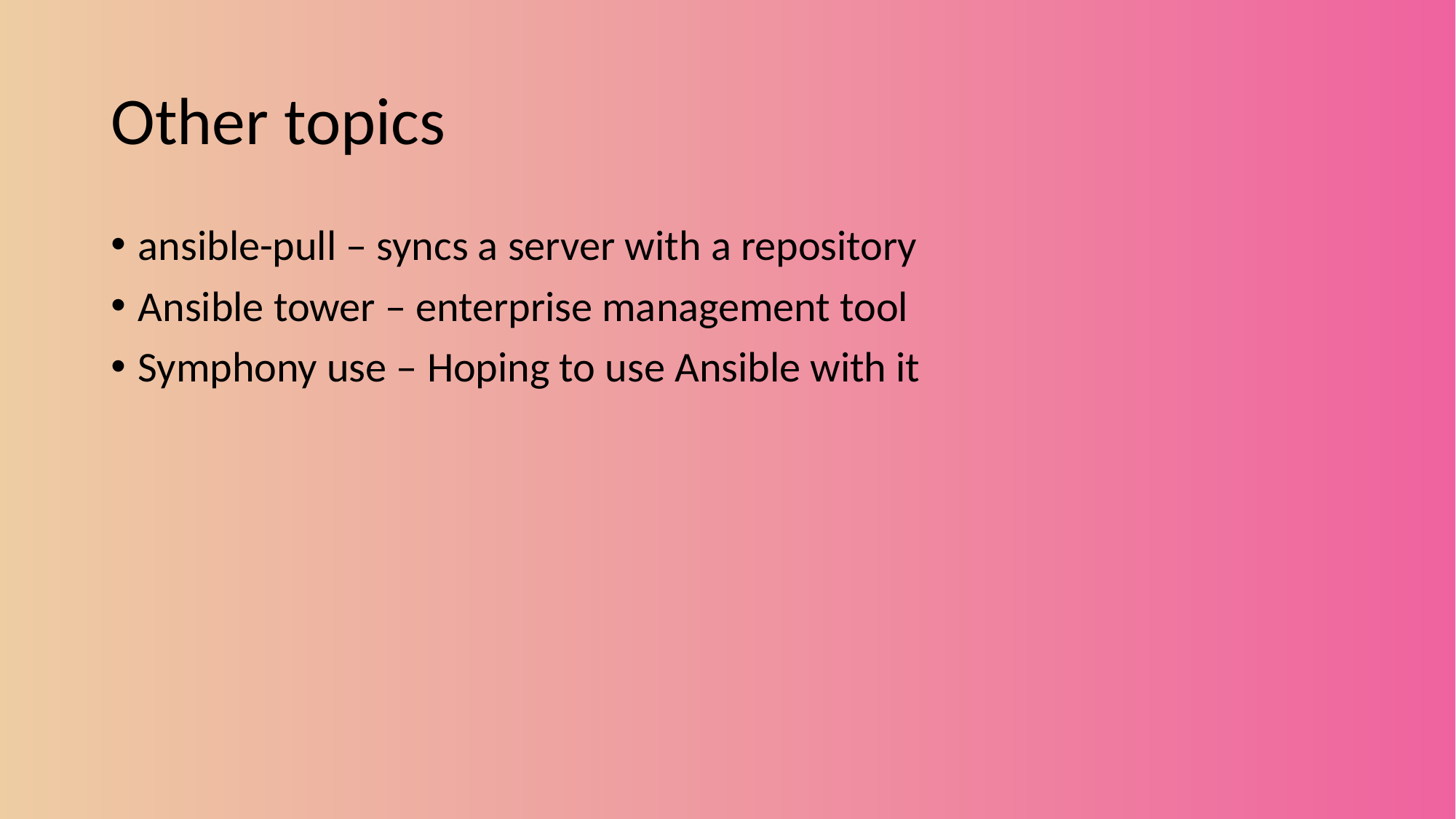

# Other topics
ansible-pull – syncs a server with a repository
Ansible tower – enterprise management tool
Symphony use – Hoping to use Ansible with it